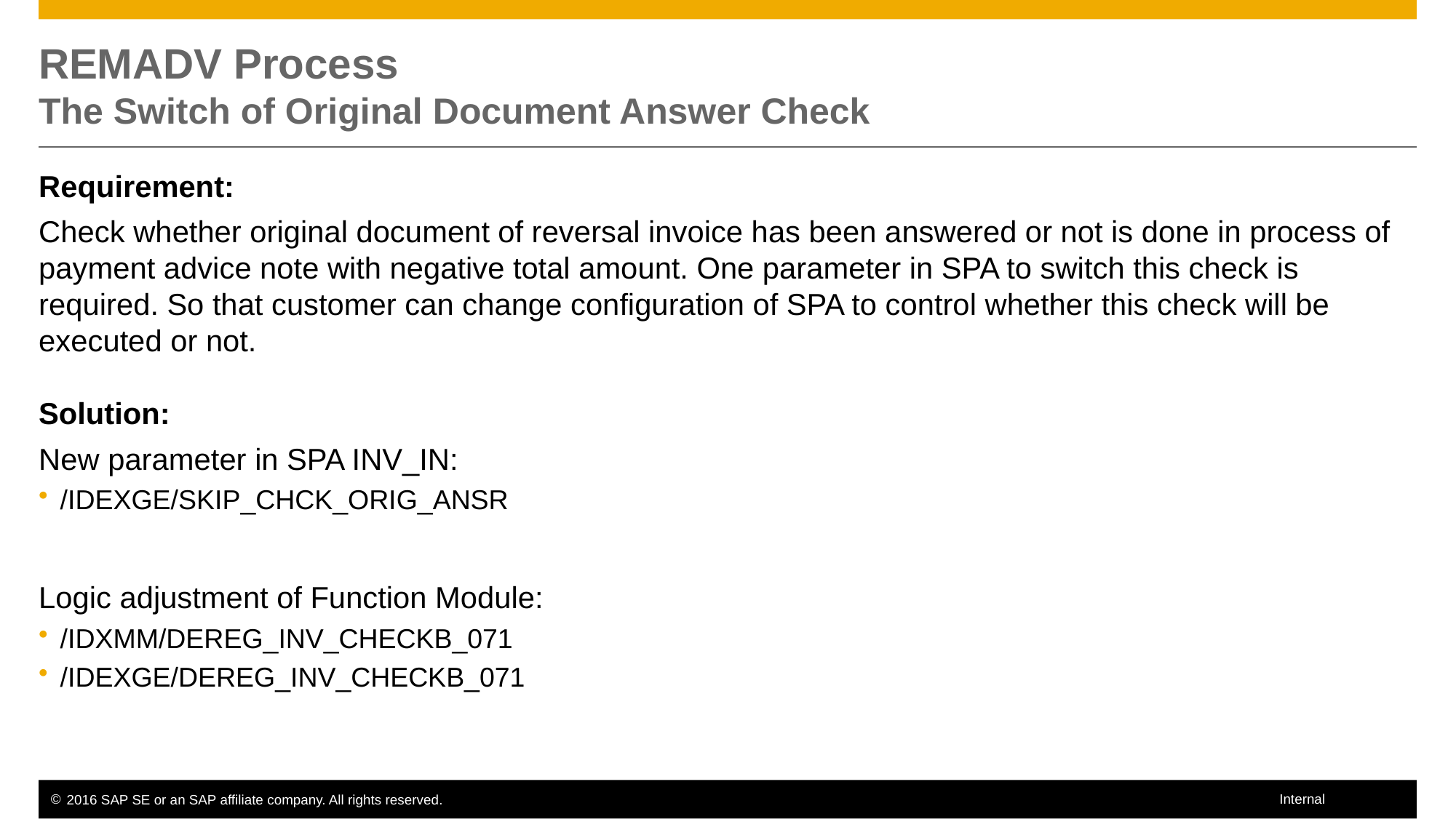

# REMADV Process The Switch of Original Document Answer Check
Requirement:
Check whether original document of reversal invoice has been answered or not is done in process of payment advice note with negative total amount. One parameter in SPA to switch this check is required. So that customer can change configuration of SPA to control whether this check will be executed or not.
Solution:
New parameter in SPA INV_IN:
/IDEXGE/SKIP_CHCK_ORIG_ANSR

Logic adjustment of Function Module:
/IDXMM/DEREG_INV_CHECKB_071
/IDEXGE/DEREG_INV_CHECKB_071